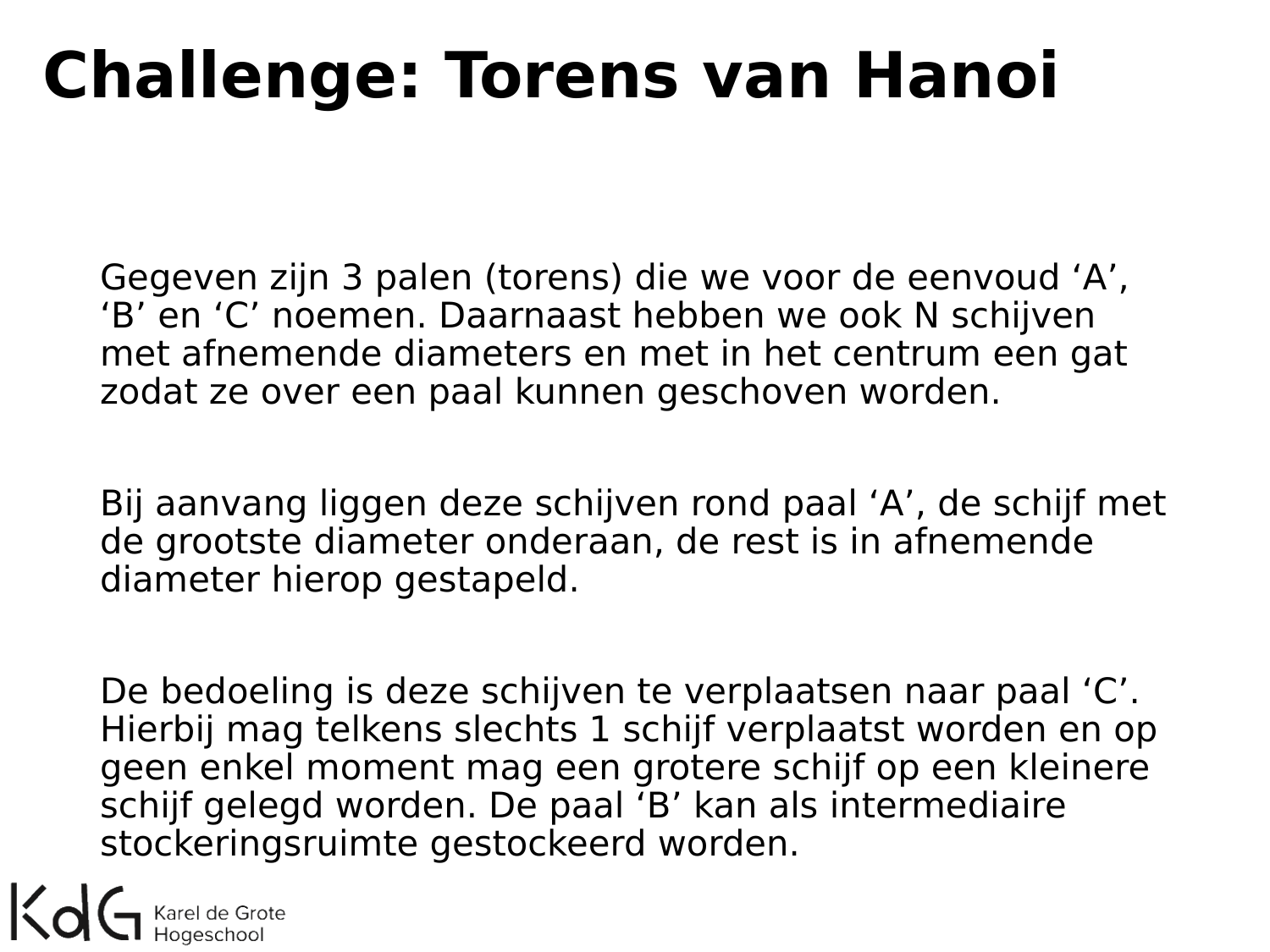

# Challenge: Torens van Hanoi
Gegeven zijn 3 palen (torens) die we voor de eenvoud ‘A’, ‘B’ en ‘C’ noemen. Daarnaast hebben we ook N schijven met afnemende diameters en met in het centrum een gat zodat ze over een paal kunnen geschoven worden.

Bij aanvang liggen deze schijven rond paal ‘A’, de schijf met de grootste diameter onderaan, de rest is in afnemende diameter hierop gestapeld.

De bedoeling is deze schijven te verplaatsen naar paal ‘C’. Hierbij mag telkens slechts 1 schijf verplaatst worden en op geen enkel moment mag een grotere schijf op een kleinere schijf gelegd worden. De paal ‘B’ kan als intermediaire stockeringsruimte gestockeerd worden.